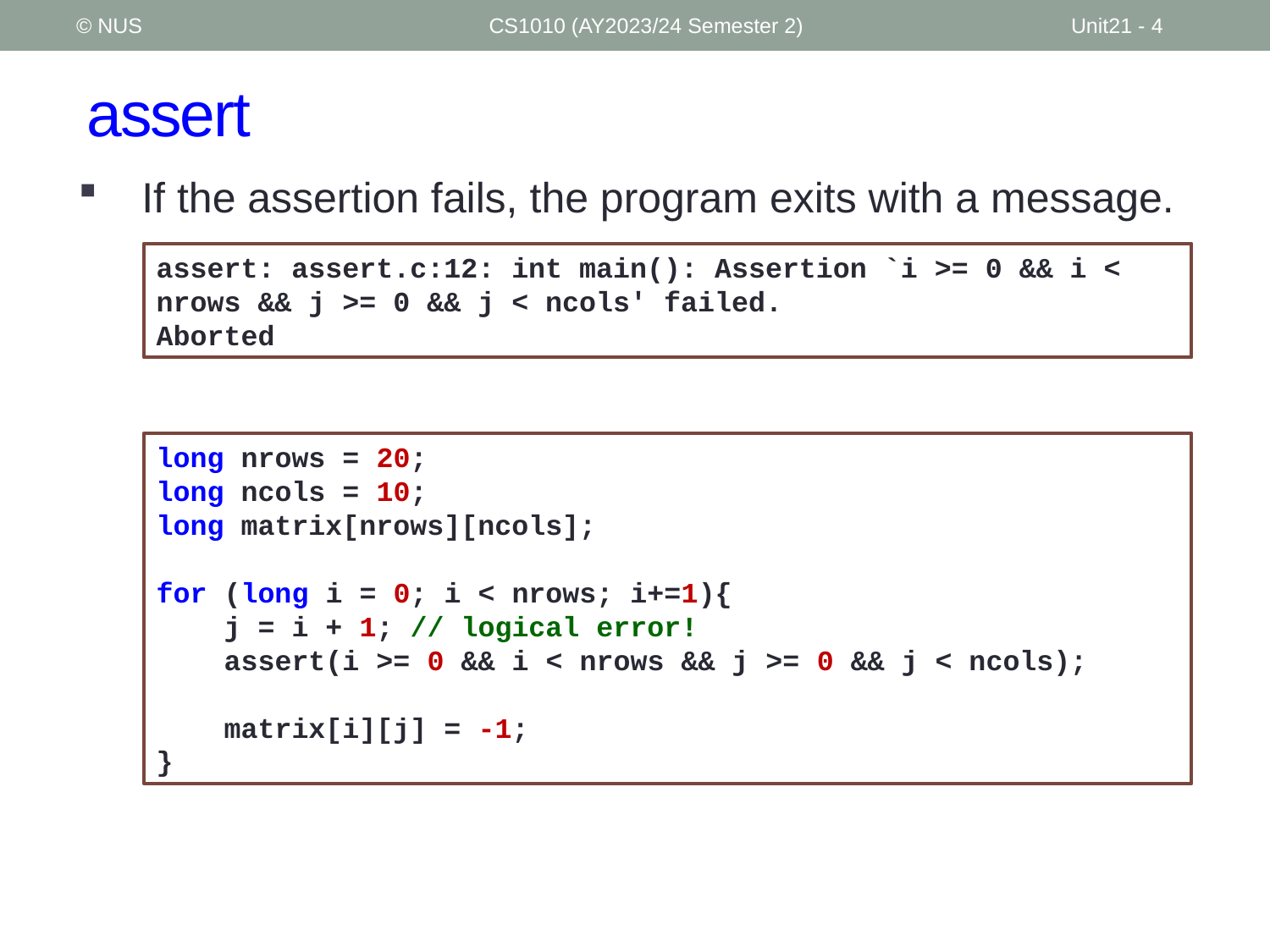

© NUS
CS1010 (AY2023/24 Semester 2)
Unit21 - 4
# assert
If the assertion fails, the program exits with a message.

assert: assert.c:12: int main(): Assertion `i >= 0 && i < nrows && j >= 0 && j < ncols' failed.
Aborted
long nrows = 20;
long ncols = 10;
long matrix[nrows][ncols];

for (long i = 0; i < nrows; i+=1){
    j = i + 1; // logical error!
    assert(i >= 0 && i < nrows && j >= 0 && j < ncols);
    matrix[i][j] = -1;
}